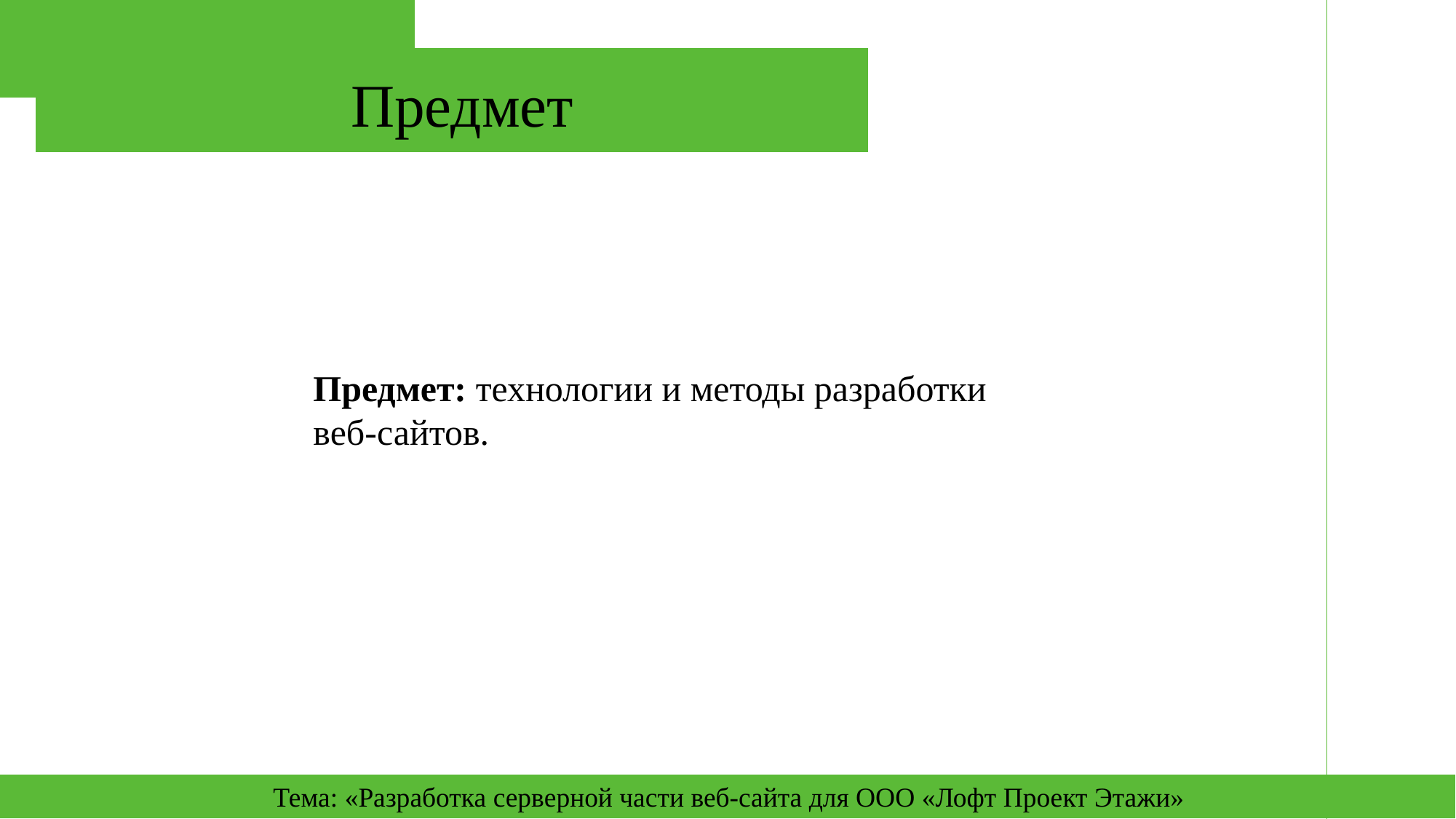

Предмет
Предмет: технологии и методы разработки веб-сайтов.
Тема: «Разработка серверной части веб-сайта для ООО «Лофт Проект Этажи»